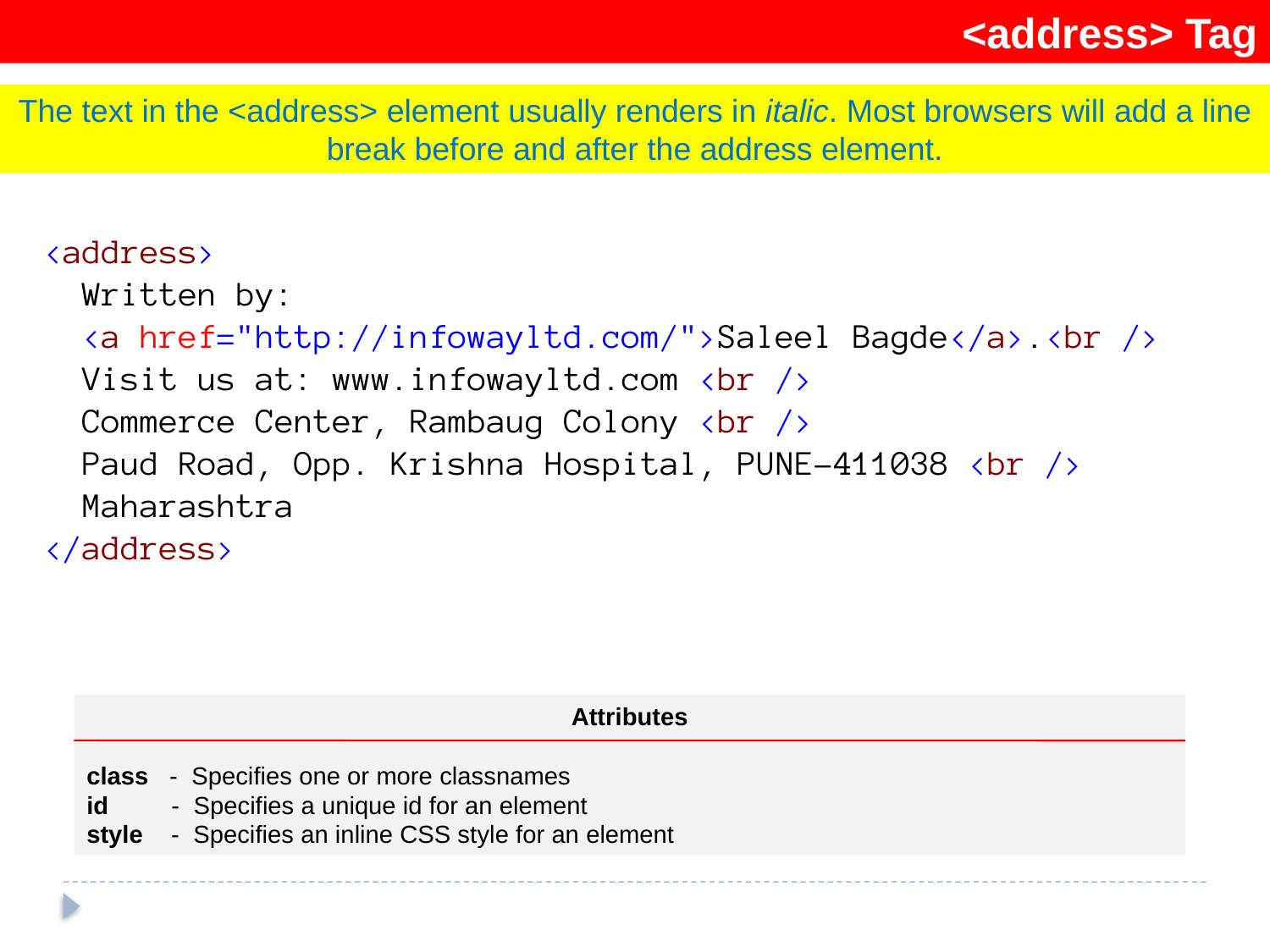

<address> Tag
The text in the <address> element usually renders in italic. Most browsers will add a line break before and after the address element.
<address>
  Written by:
  <a href="http://infowayltd.com/">Saleel Bagde</a>.<br />
  Visit us at: www.infowayltd.com <br />
  Commerce Center, Rambaug Colony <br />
  Paud Road, Opp. Krishna Hospital, PUNE-411038 <br />
  Maharashtra
</address>
Attributes

class   -  Specifies one or more classnames
id         -  Specifies a unique id for an element
style    -  Specifies an inline CSS style for an element